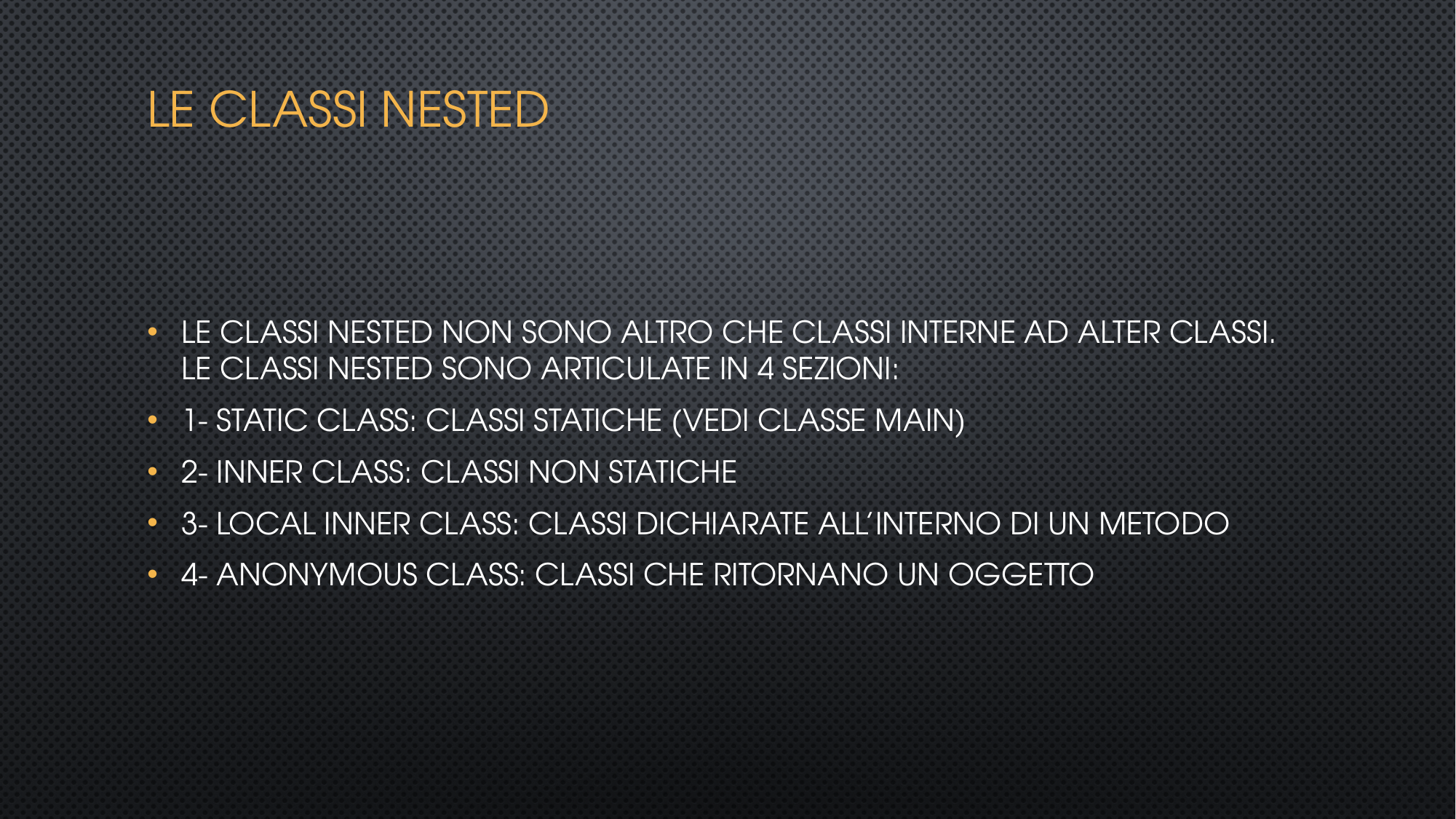

# Le classi nested
Le classi nested non sono altro che classi interne ad alter classi. Le classi nested sono articulate in 4 sezioni:
1- Static class: classi statiche (vedi classe main)
2- Inner class: classi non statiche
3- local inner class: classi dichiarate all’interno di un metodo
4- ANONYMOUS CLASS: classi che ritornano un oggetto